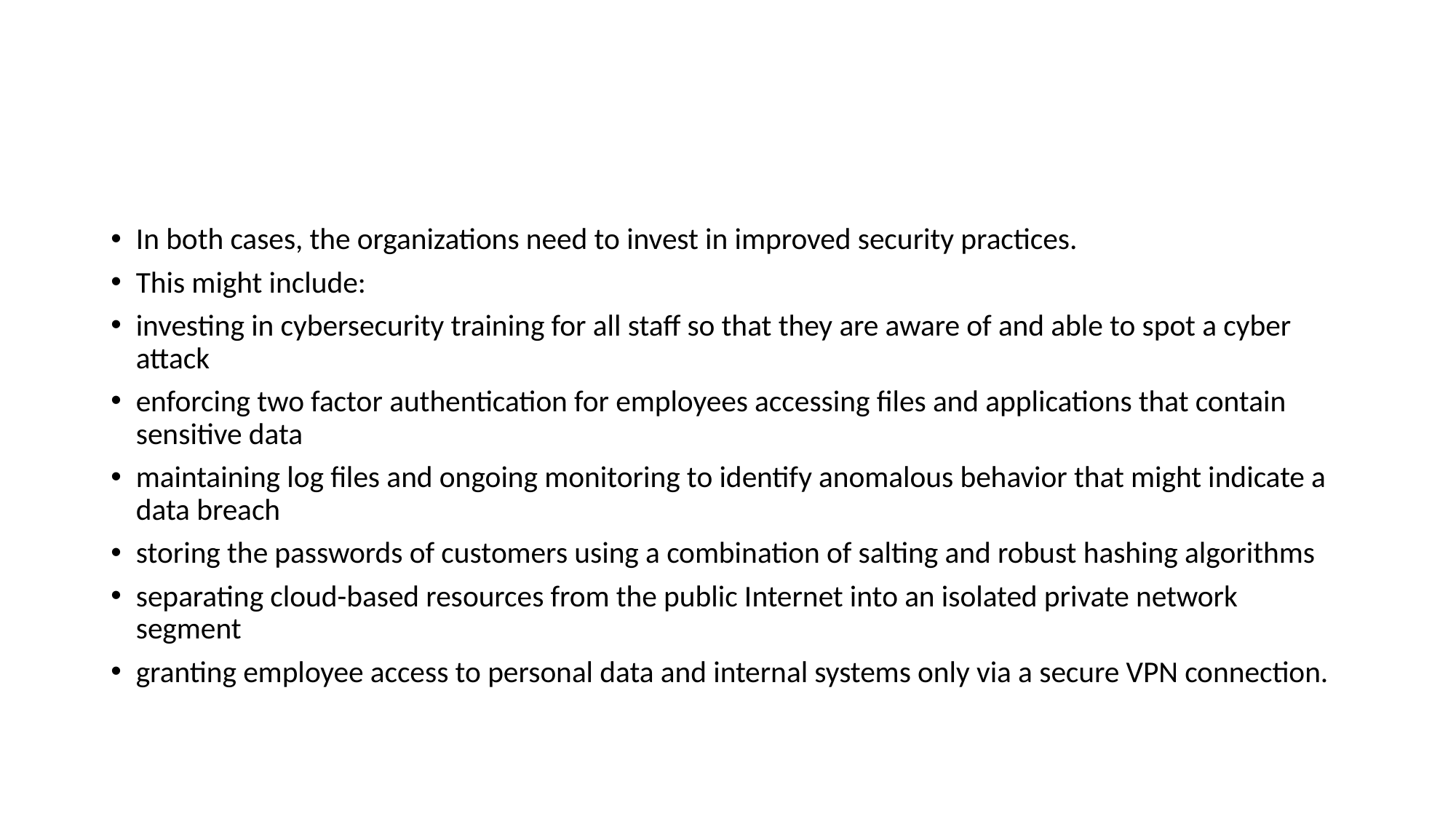

#
In both cases, the organizations need to invest in improved security practices.
This might include:
investing in cybersecurity training for all staff so that they are aware of and able to spot a cyber attack
enforcing two factor authentication for employees accessing files and applications that contain sensitive data
maintaining log files and ongoing monitoring to identify anomalous behavior that might indicate a data breach
storing the passwords of customers using a combination of salting and robust hashing algorithms
separating cloud-based resources from the public Internet into an isolated private network segment
granting employee access to personal data and internal systems only via a secure VPN connection.